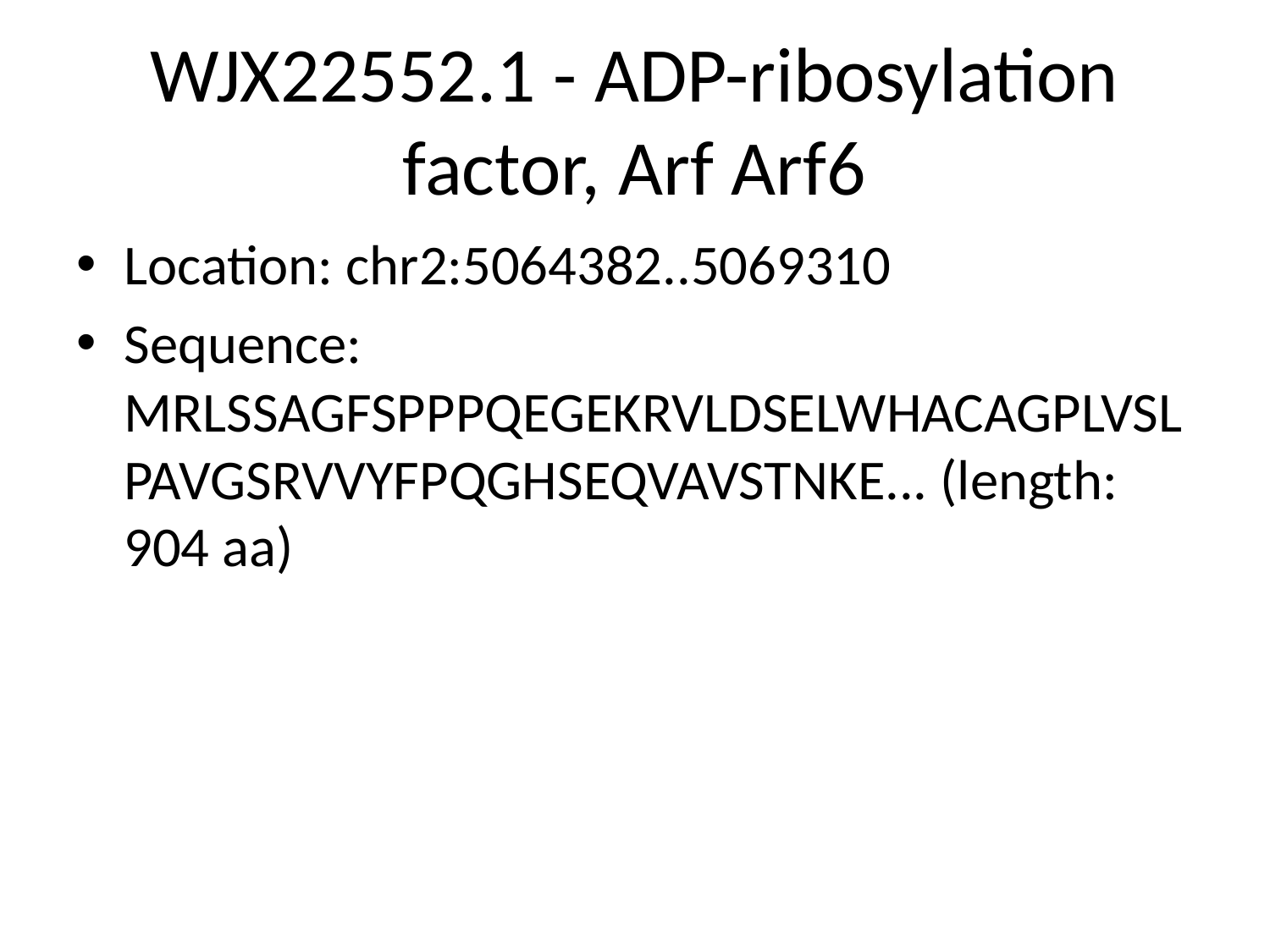

# WJX22552.1 - ADP-ribosylation factor, Arf Arf6
Location: chr2:5064382..5069310
Sequence: MRLSSAGFSPPPQEGEKRVLDSELWHACAGPLVSLPAVGSRVVYFPQGHSEQVAVSTNKE... (length: 904 aa)